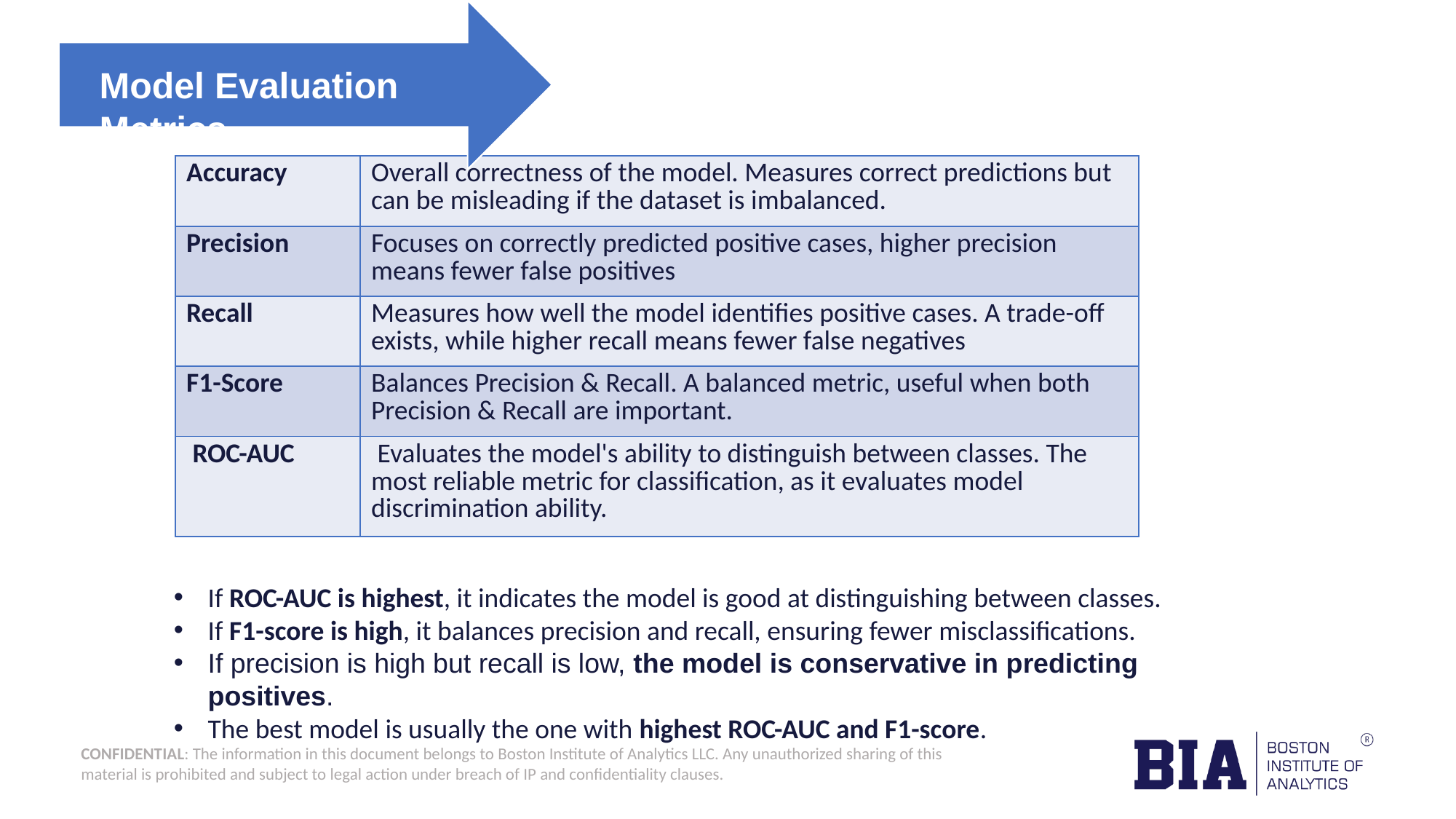

Model Evaluation Metrics
| Accuracy | Overall correctness of the model. Measures correct predictions but can be misleading if the dataset is imbalanced. |
| --- | --- |
| Precision | Focuses on correctly predicted positive cases, higher precision means fewer false positives |
| Recall | Measures how well the model identifies positive cases. A trade-off exists, while higher recall means fewer false negatives |
| F1-Score | Balances Precision & Recall. A balanced metric, useful when both Precision & Recall are important. |
| ROC-AUC | Evaluates the model's ability to distinguish between classes. The most reliable metric for classification, as it evaluates model discrimination ability. |
If ROC-AUC is highest, it indicates the model is good at distinguishing between classes.
If F1-score is high, it balances precision and recall, ensuring fewer misclassifications.
If precision is high but recall is low, the model is conservative in predicting positives.
The best model is usually the one with highest ROC-AUC and F1-score.